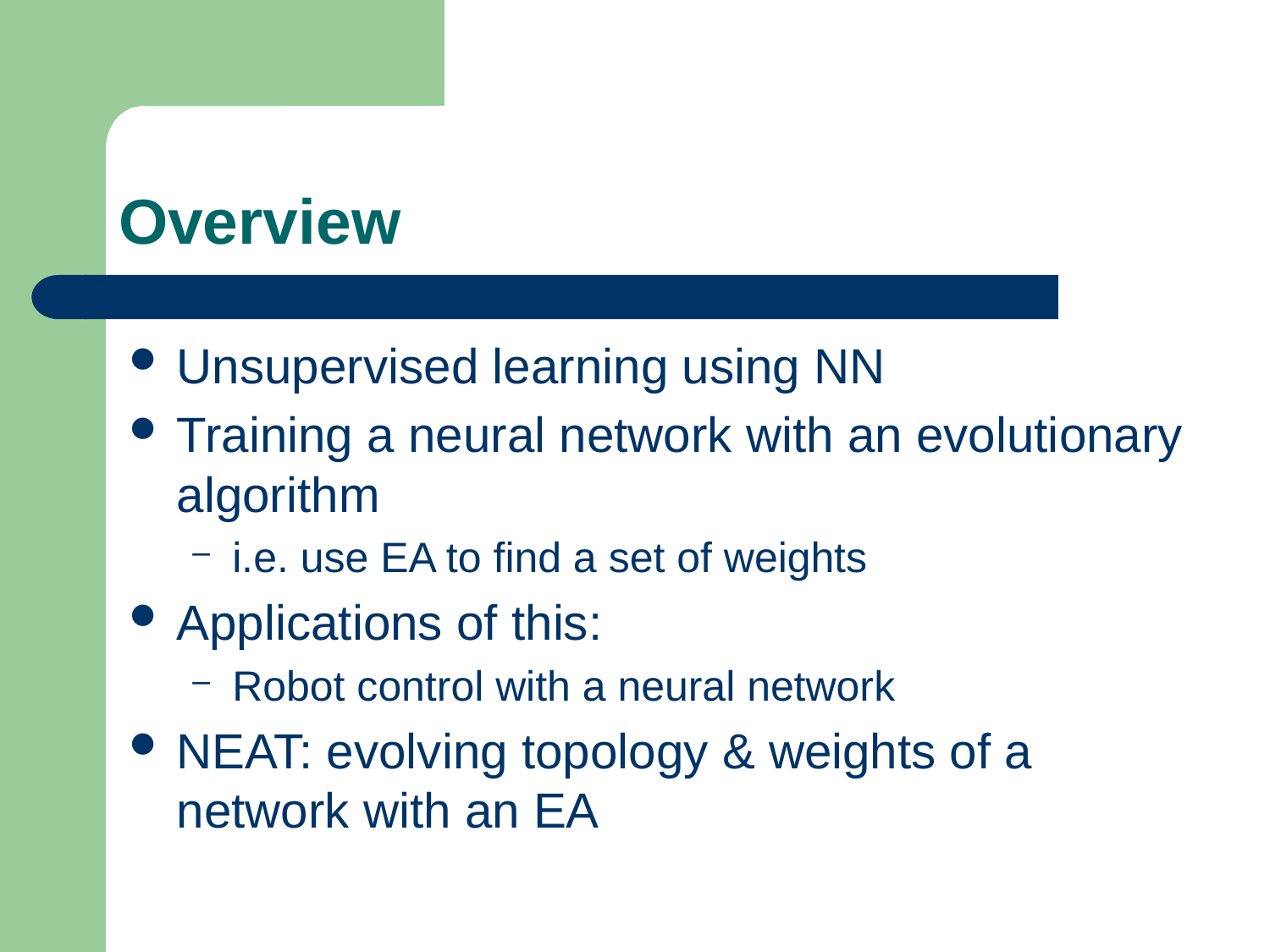

# Overview
Unsupervised learning using NN
Training a neural network with an evolutionary algorithm
i.e. use EA to find a set of weights
Applications of this:
Robot control with a neural network
NEAT: evolving topology & weights of a network with an EA